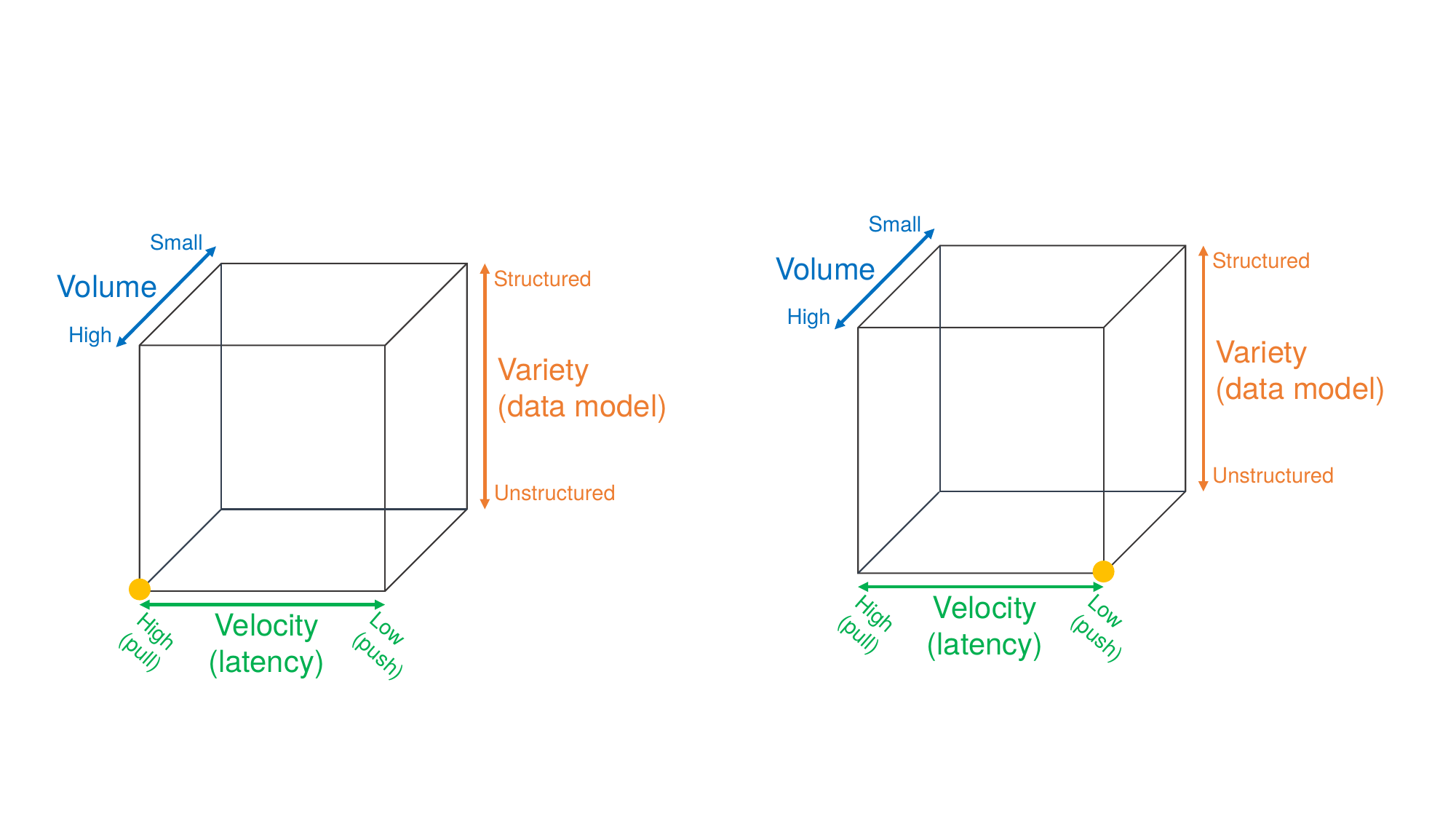

Small
Small

Structured
Volume

Structured
Volume
High
High
Variety
(data model)
Variety
(data model)
Unstructured
Unstructured

Velocity
(latency)
High
(pull)
Low
(push)
Velocity
(latency)
High
(pull)
Low
(push)